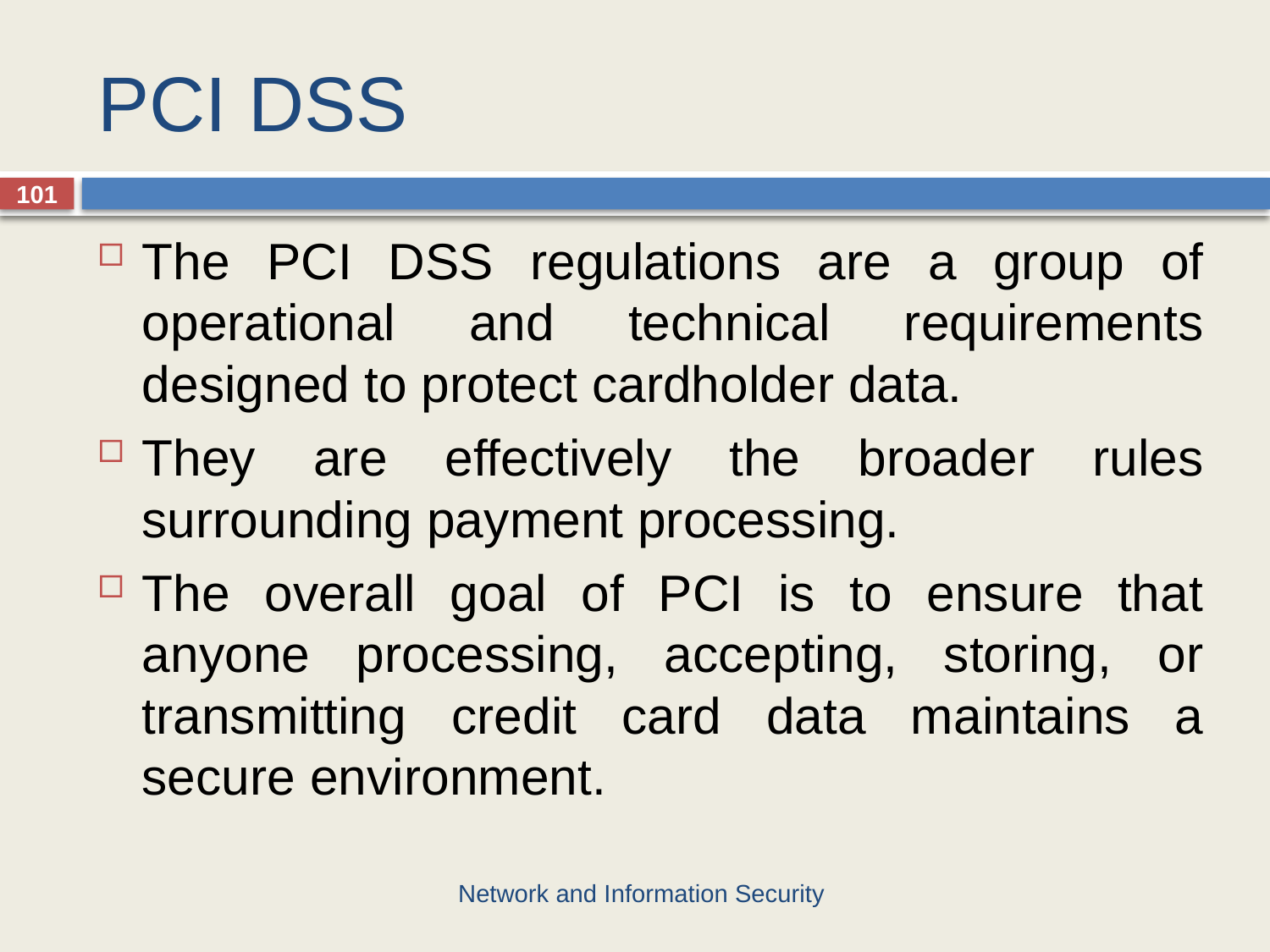

# PCI DSS
101
The PCI DSS regulations are a group of operational and technical requirements designed to protect cardholder data.
They are effectively the broader rules surrounding payment processing.
The overall goal of PCI is to ensure that anyone processing, accepting, storing, or transmitting credit card data maintains a secure environment.
Network and Information Security